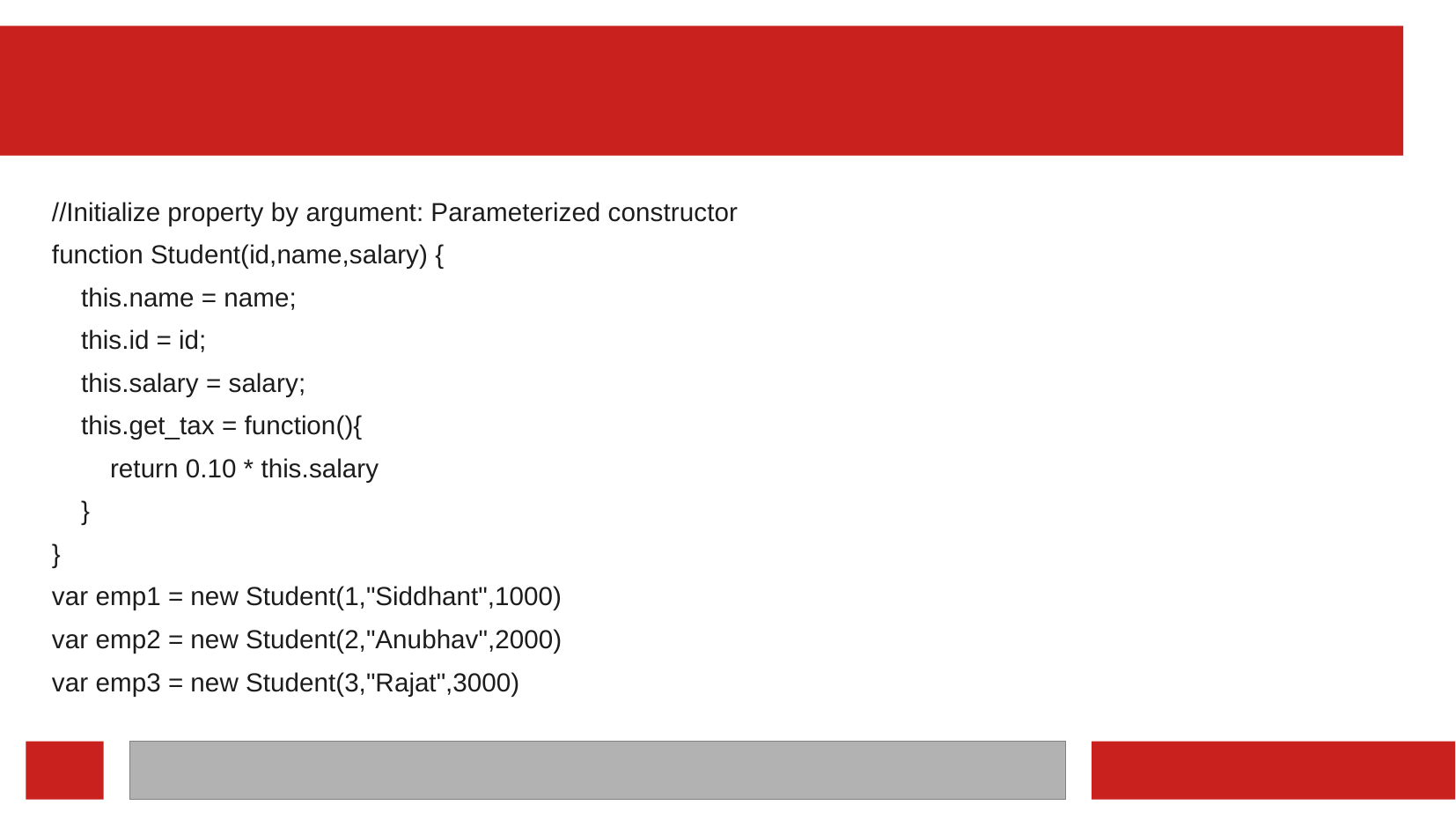

//Initialize property by argument: Parameterized constructor
function Student(id,name,salary) {
    this.name = name;
    this.id = id;
    this.salary = salary;
    this.get_tax = function(){
        return 0.10 * this.salary
    }
}
var emp1 = new Student(1,"Siddhant",1000)
var emp2 = new Student(2,"Anubhav",2000)
var emp3 = new Student(3,"Rajat",3000)